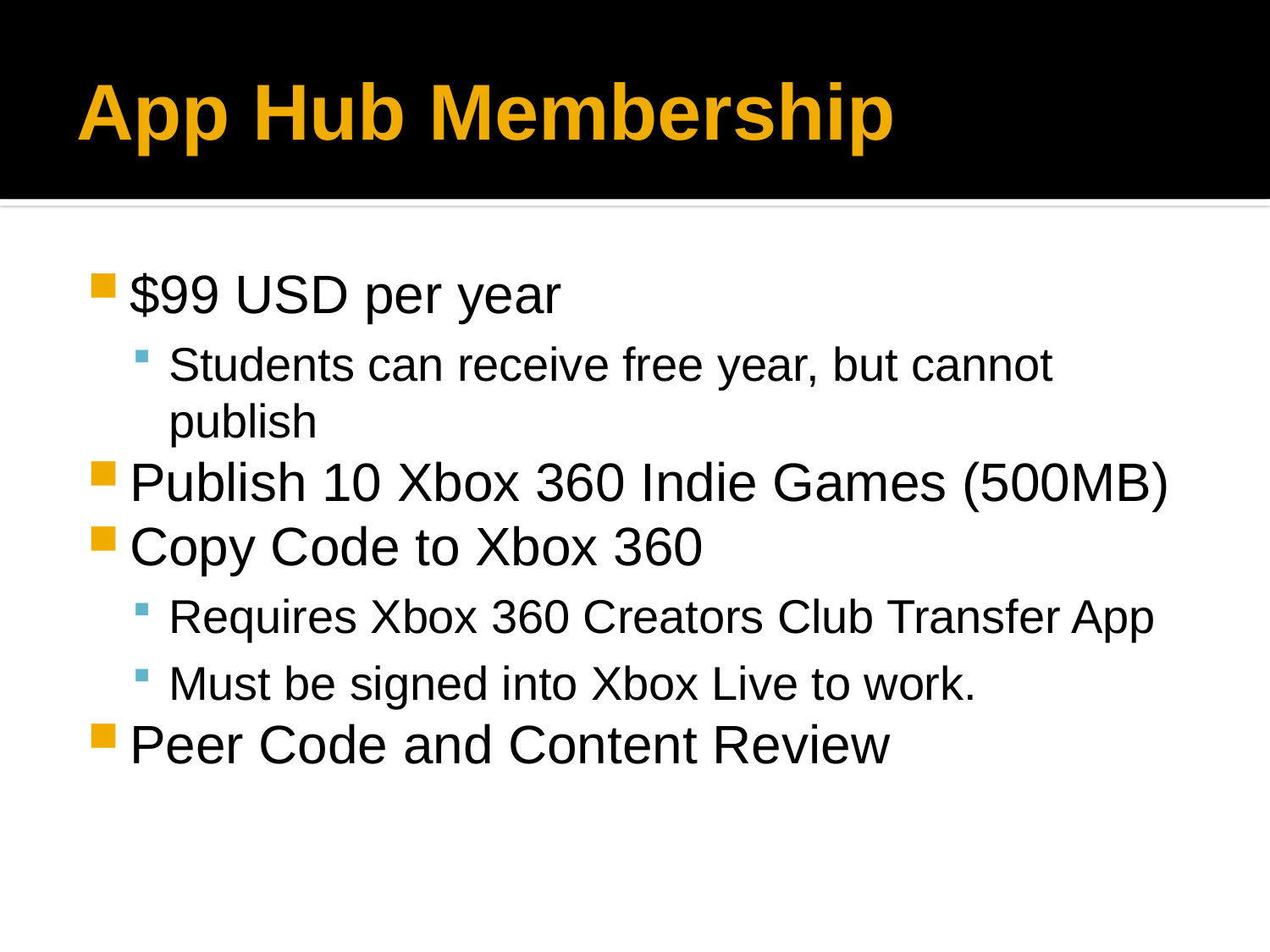

# App Hub Membership
$99 USD per year
Students can receive free year, but cannot publish
Publish 10 Xbox 360 Indie Games (500MB)
Copy Code to Xbox 360
Requires Xbox 360 Creators Club Transfer App
Must be signed into Xbox Live to work.
Peer Code and Content Review